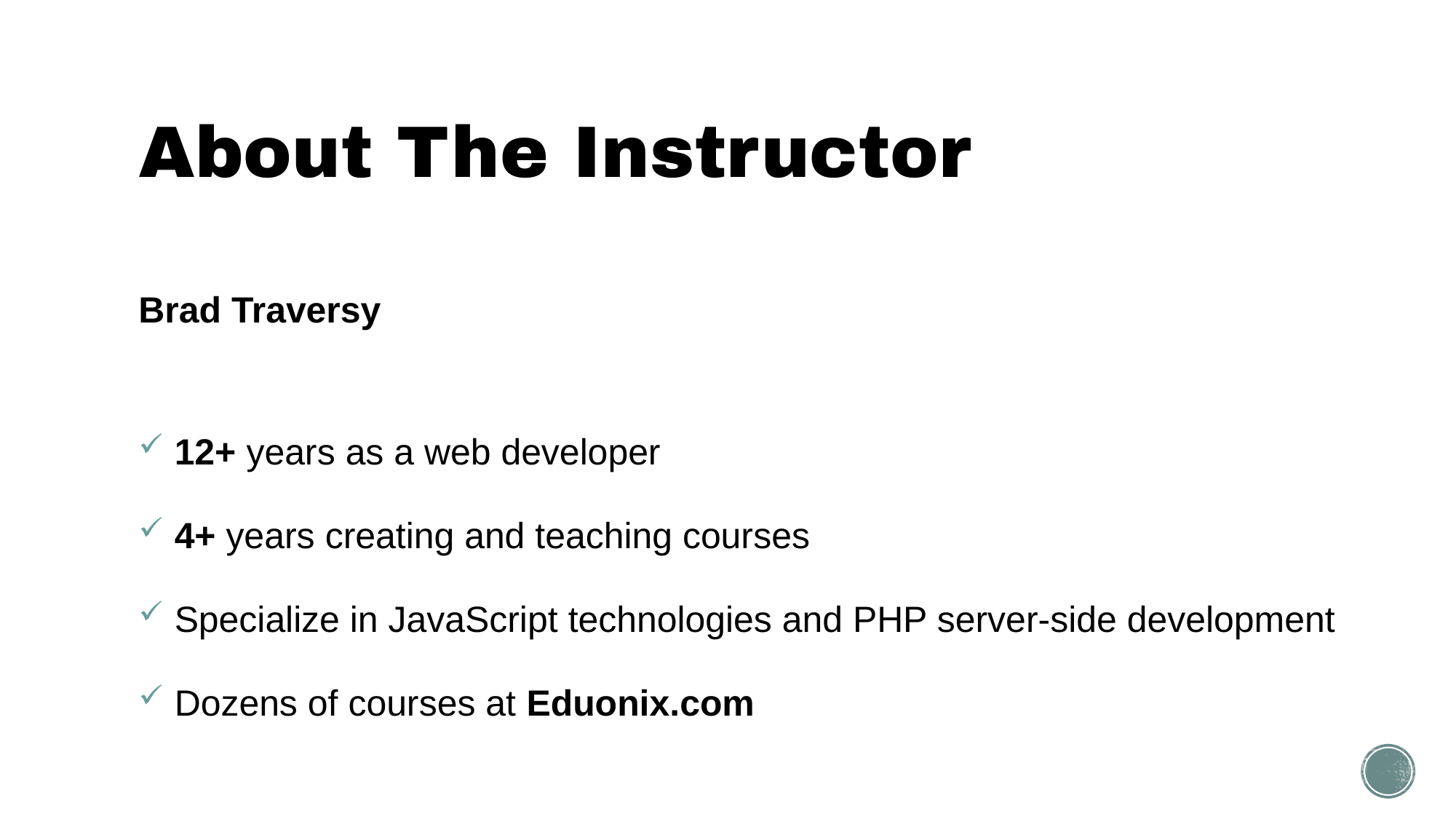

# About The Instructor

Brad Traversy

 12+ years as a web developer
 4+ years creating and teaching courses
 Specialize in JavaScript technologies and PHP server-side development
 Dozens of courses at Eduonix.com